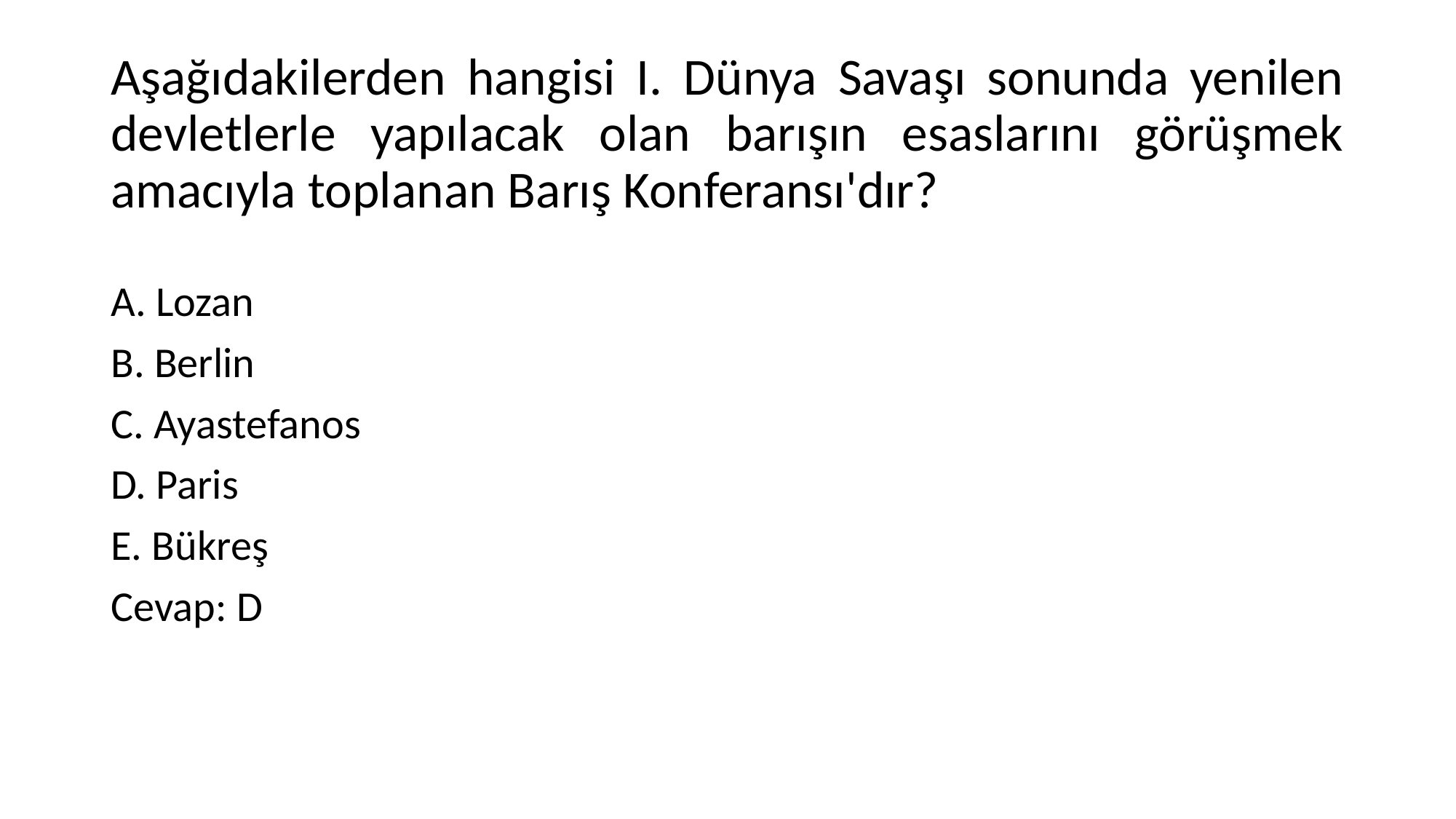

# Aşağıdakilerden hangisi I. Dünya Savaşı sonunda yenilen devletlerle yapılacak olan barışın esaslarını görüşmek amacıyla toplanan Barış Konferansı'dır?
A. Lozan
B. Berlin
C. Ayastefanos
D. Paris
E. Bükreş
Cevap: D